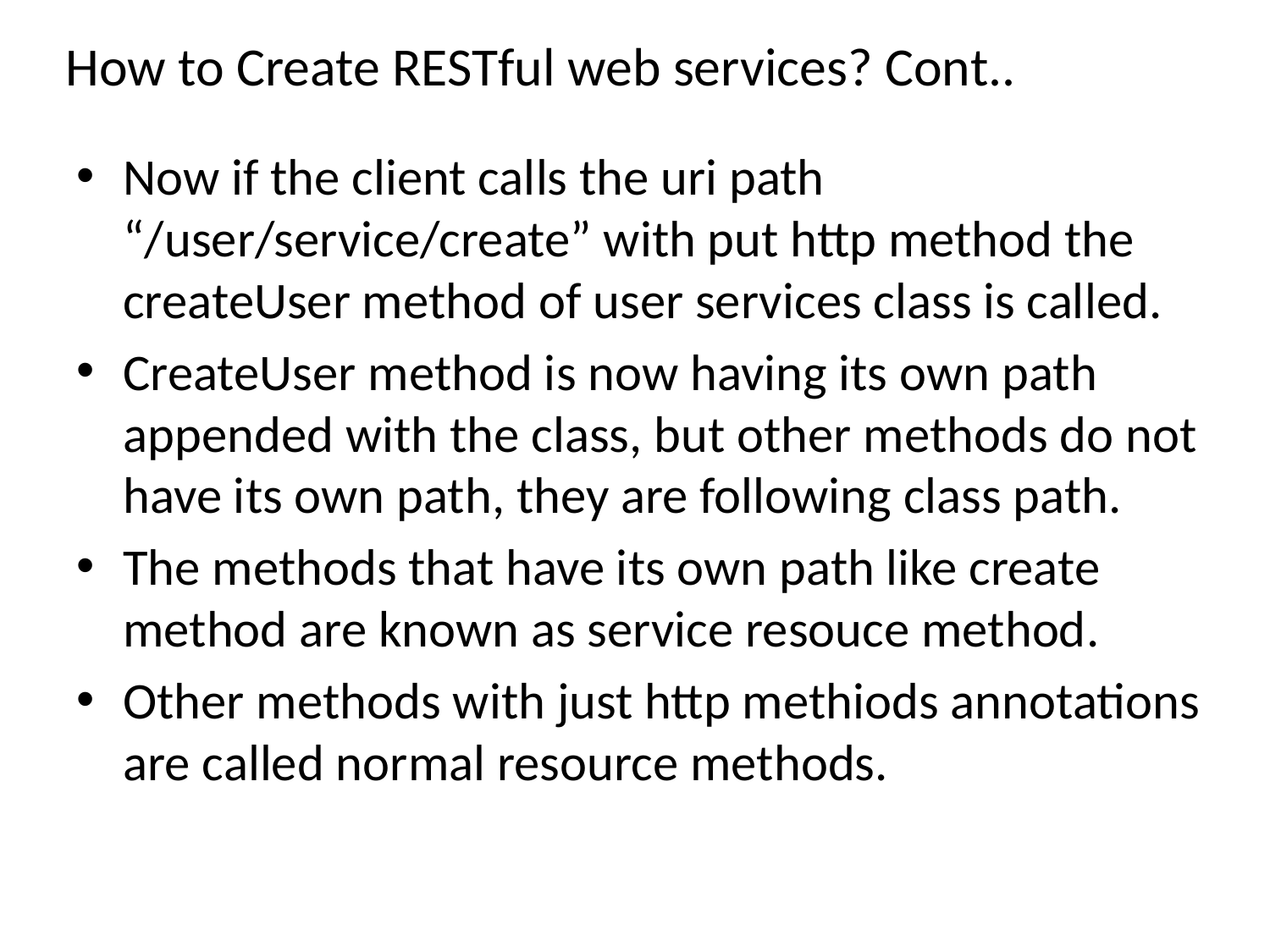

# How to Create RESTful web services? Cont..
Now if the client calls the uri path “/user/service/create” with put http method the createUser method of user services class is called.
CreateUser method is now having its own path appended with the class, but other methods do not have its own path, they are following class path.
The methods that have its own path like create method are known as service resouce method.
Other methods with just http methiods annotations are called normal resource methods.